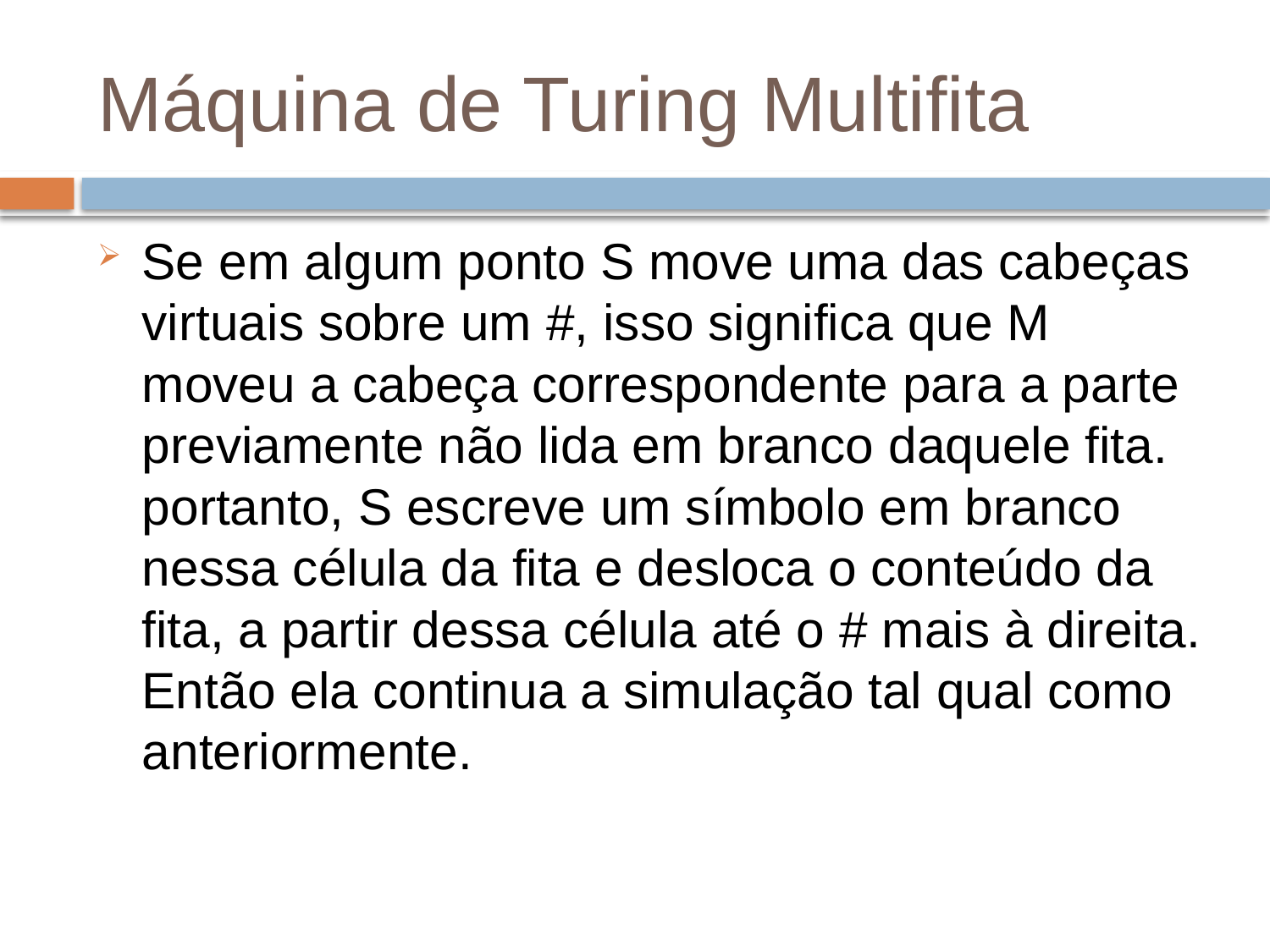

# Máquina de Turing Multifita
Se em algum ponto S move uma das cabeças virtuais sobre um #, isso significa que M moveu a cabeça correspondente para a parte previamente não lida em branco daquele fita. portanto, S escreve um símbolo em branco nessa célula da fita e desloca o conteúdo da fita, a partir dessa célula até o # mais à direita. Então ela continua a simulação tal qual como anteriormente.